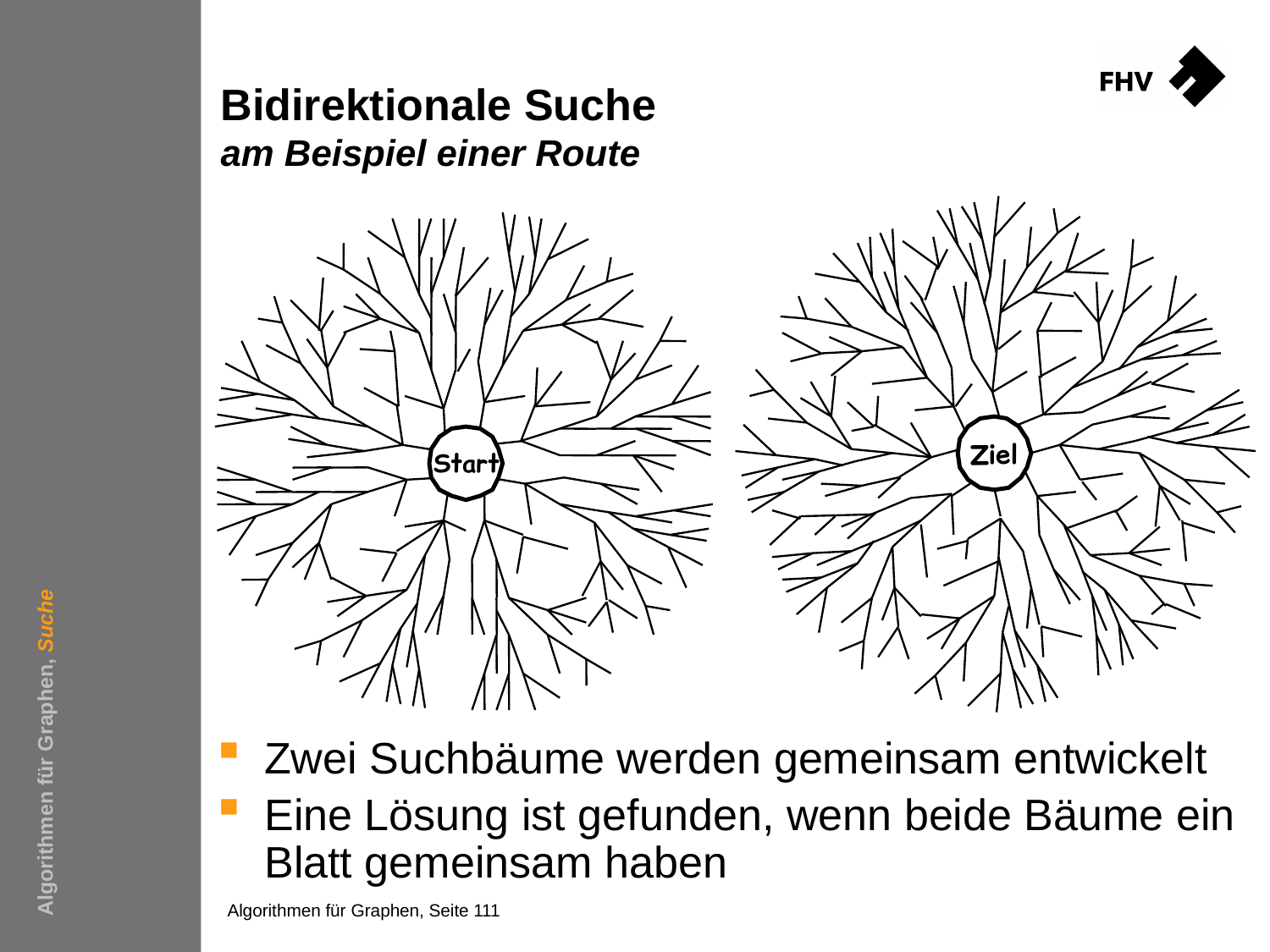

# Bidirektionale Suche am Beispiel einer Route

Ziel

Start

Algorithmen für Graphen, Suche
Zwei Suchbäume werden gemeinsam entwickelt
Eine Lösung ist gefunden, wenn beide Bäume ein Blatt gemeinsam haben
Algorithmen für Graphen, Seite 111